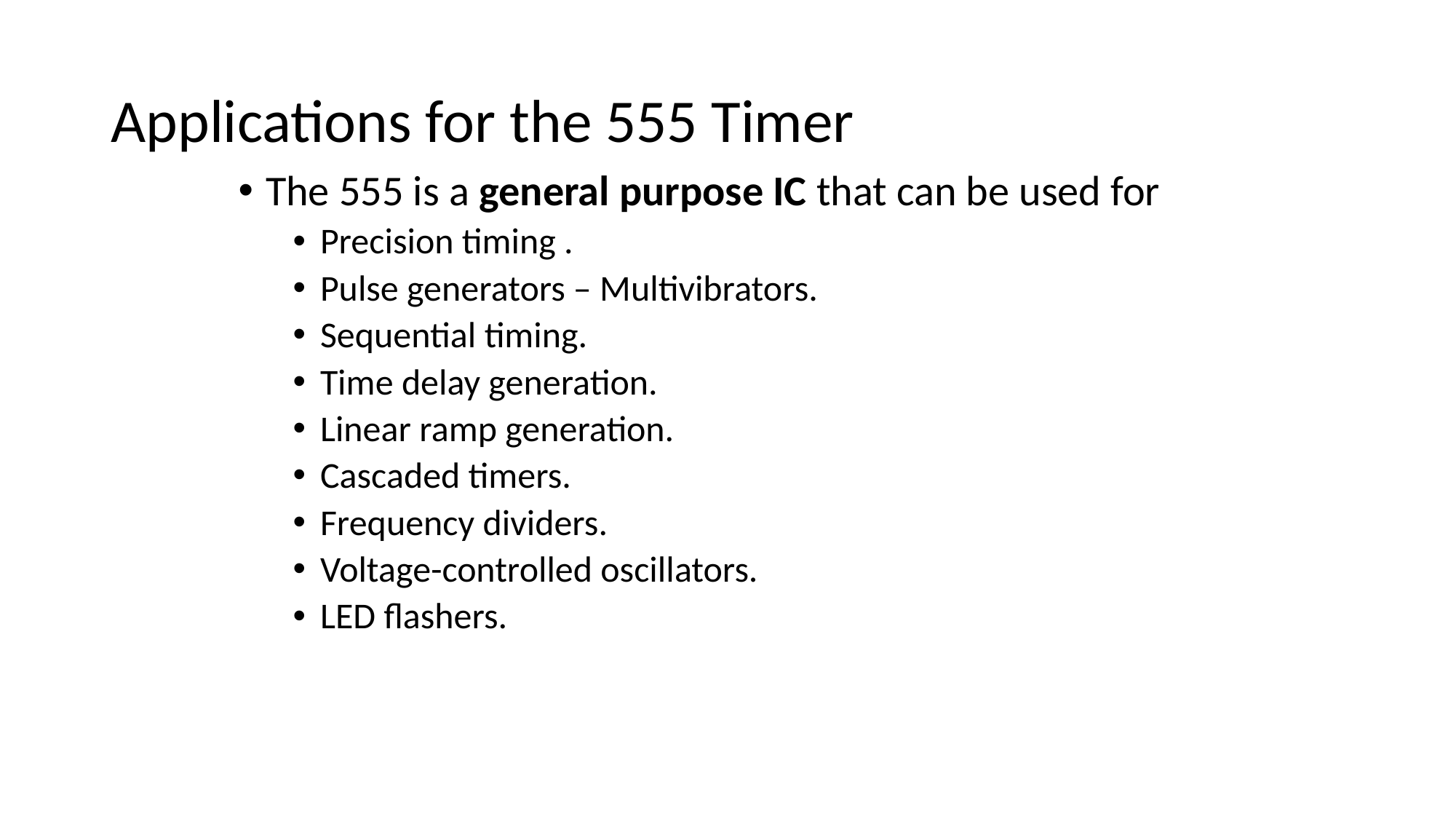

# Applications for the 555 Timer
The 555 is a general purpose IC that can be used for
Precision timing .
Pulse generators – Multivibrators.
Sequential timing.
Time delay generation.
Linear ramp generation.
Cascaded timers.
Frequency dividers.
Voltage-controlled oscillators.
LED flashers.